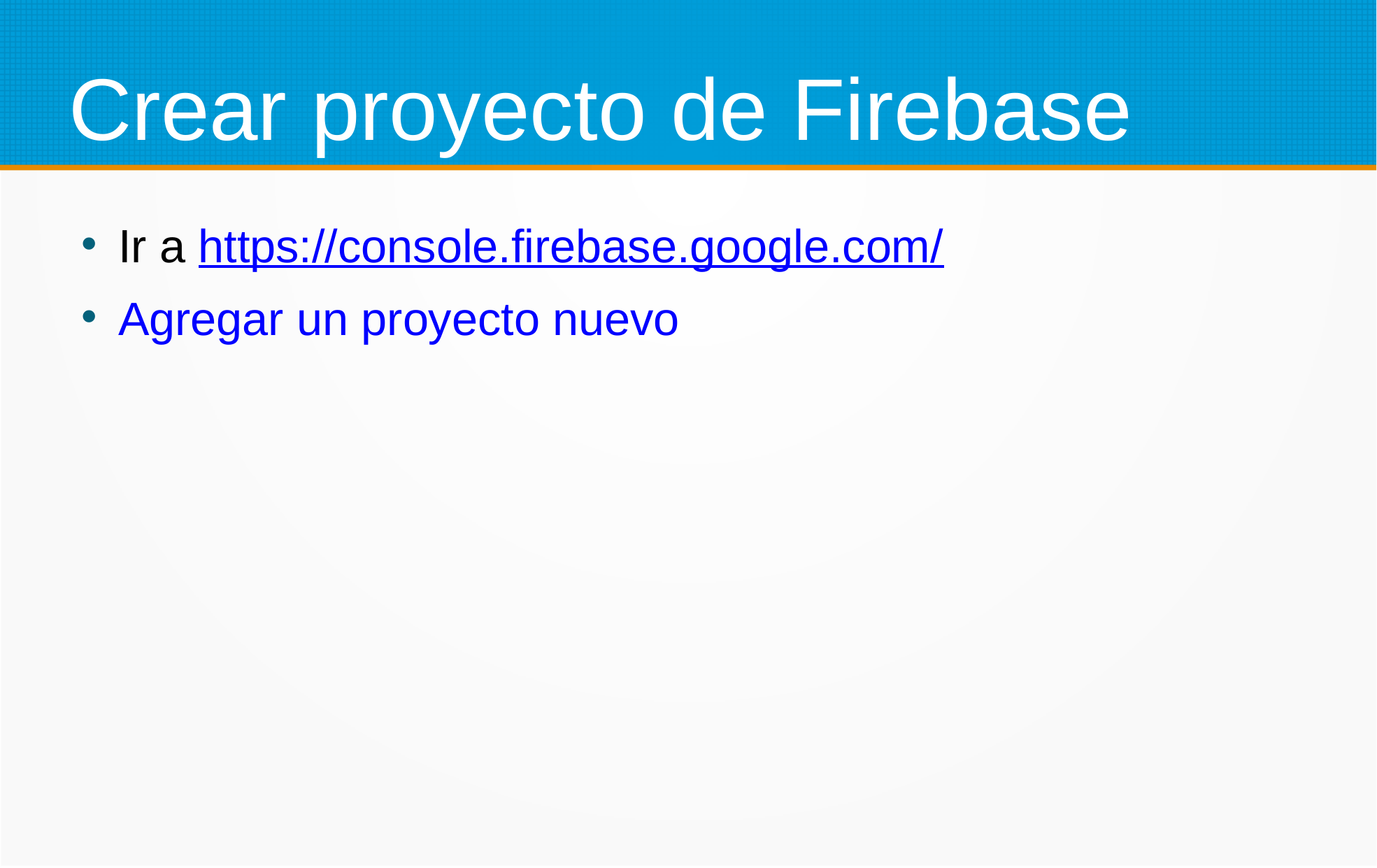

Crear proyecto de Firebase
Ir a https://console.firebase.google.com/
Agregar un proyecto nuevo